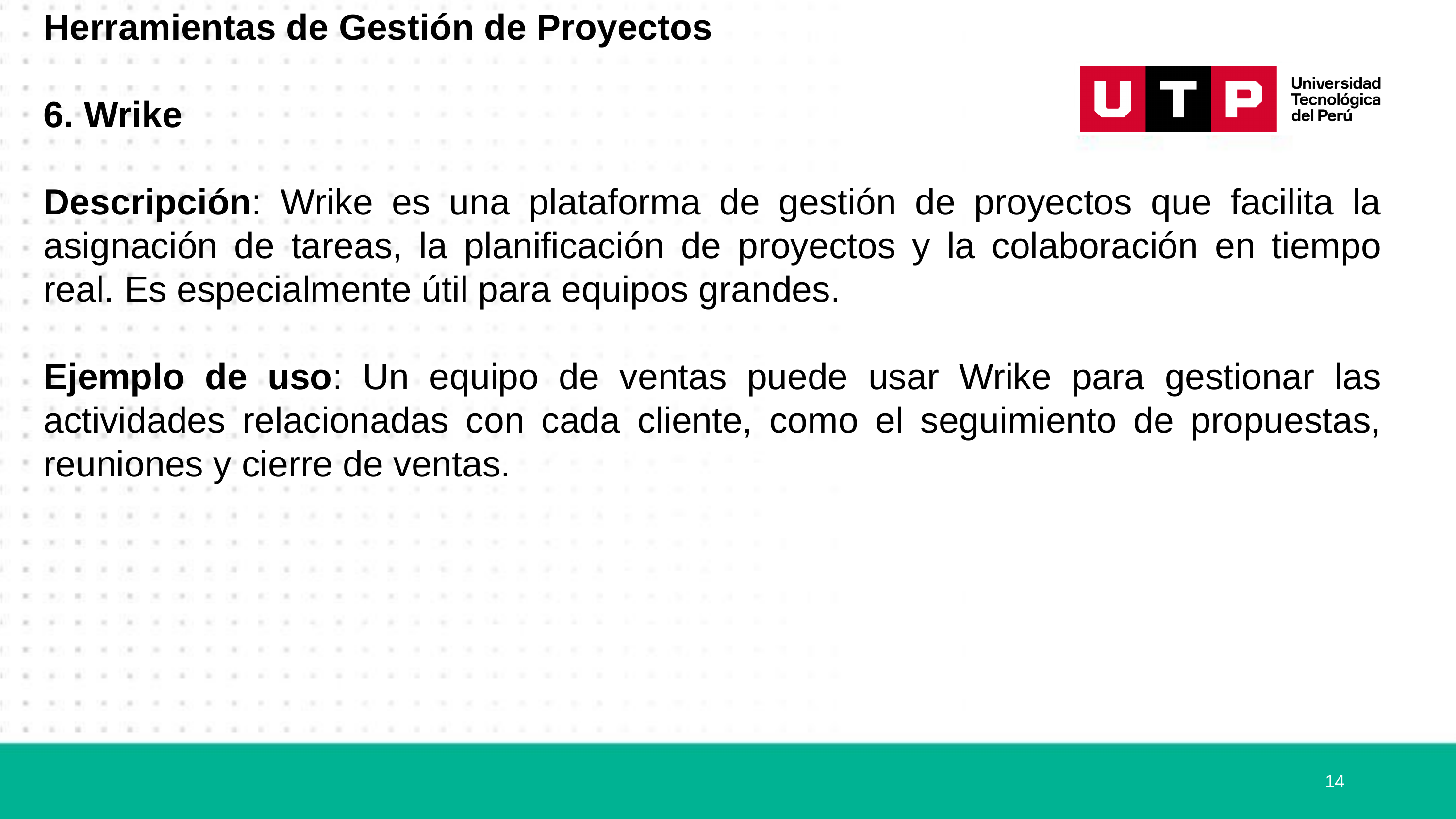

Herramientas de Gestión de Proyectos

6. Wrike

Descripción: Wrike es una plataforma de gestión de proyectos que facilita la asignación de tareas, la planificación de proyectos y la colaboración en tiempo real. Es especialmente útil para equipos grandes.

Ejemplo de uso: Un equipo de ventas puede usar Wrike para gestionar las actividades relacionadas con cada cliente, como el seguimiento de propuestas, reuniones y cierre de ventas.
14